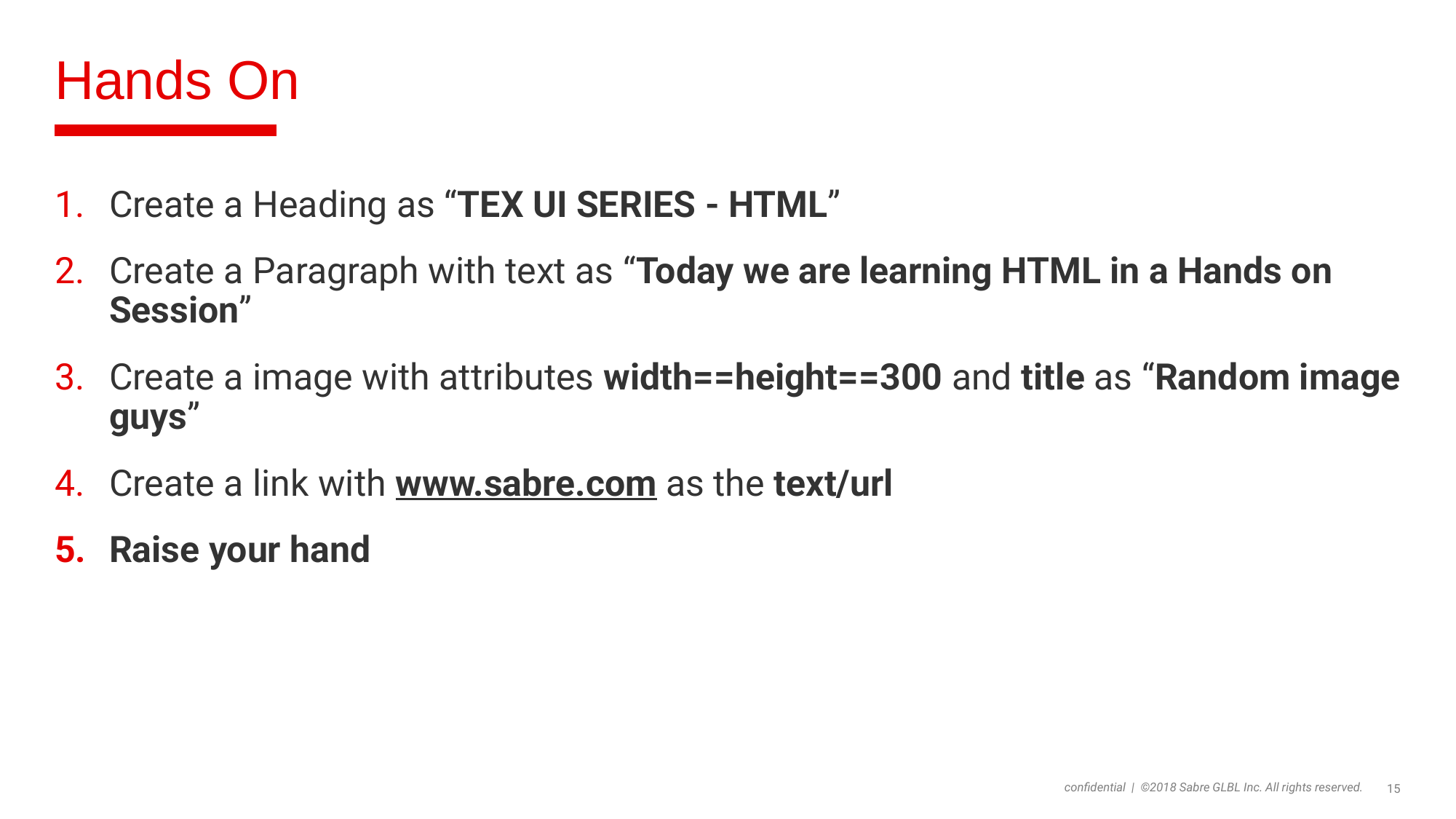

# Hands On
Create a Heading as “TEX UI SERIES - HTML”
Create a Paragraph with text as “Today we are learning HTML in a Hands on Session”
Create a image with attributes width==height==300 and title as “Random image guys”
Create a link with www.sabre.com as the text/url
Raise your hand